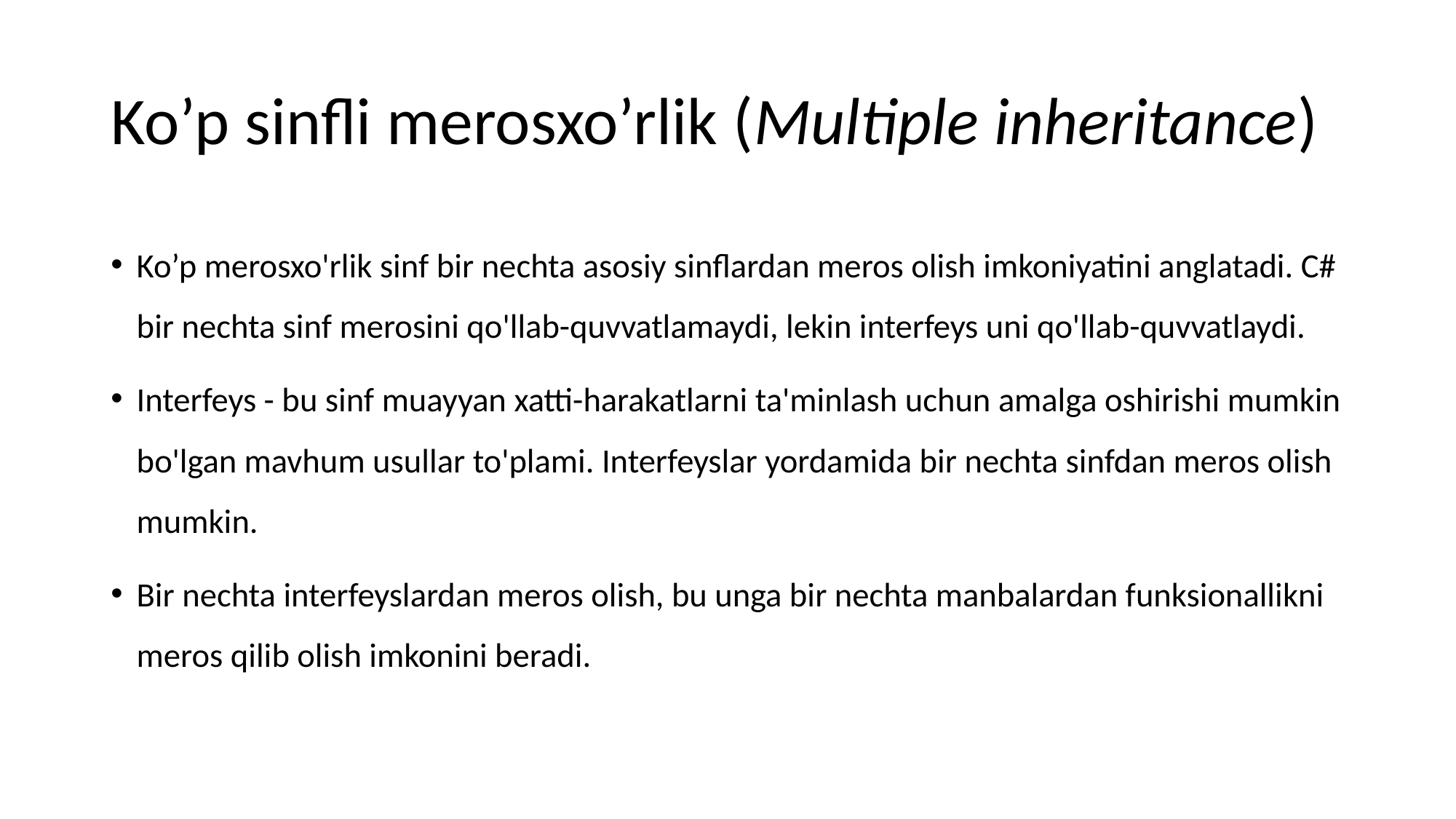

# Ko’p sinfli merosxo’rlik (Multiple inheritance)
Ko’p merosxo'rlik sinf bir nechta asosiy sinflardan meros olish imkoniyatini anglatadi. C# bir nechta sinf merosini qo'llab-quvvatlamaydi, lekin interfeys uni qo'llab-quvvatlaydi.
Interfeys - bu sinf muayyan xatti-harakatlarni ta'minlash uchun amalga oshirishi mumkin bo'lgan mavhum usullar to'plami. Interfeyslar yordamida bir nechta sinfdan meros olish mumkin.
Bir nechta interfeyslardan meros olish, bu unga bir nechta manbalardan funksionallikni meros qilib olish imkonini beradi.